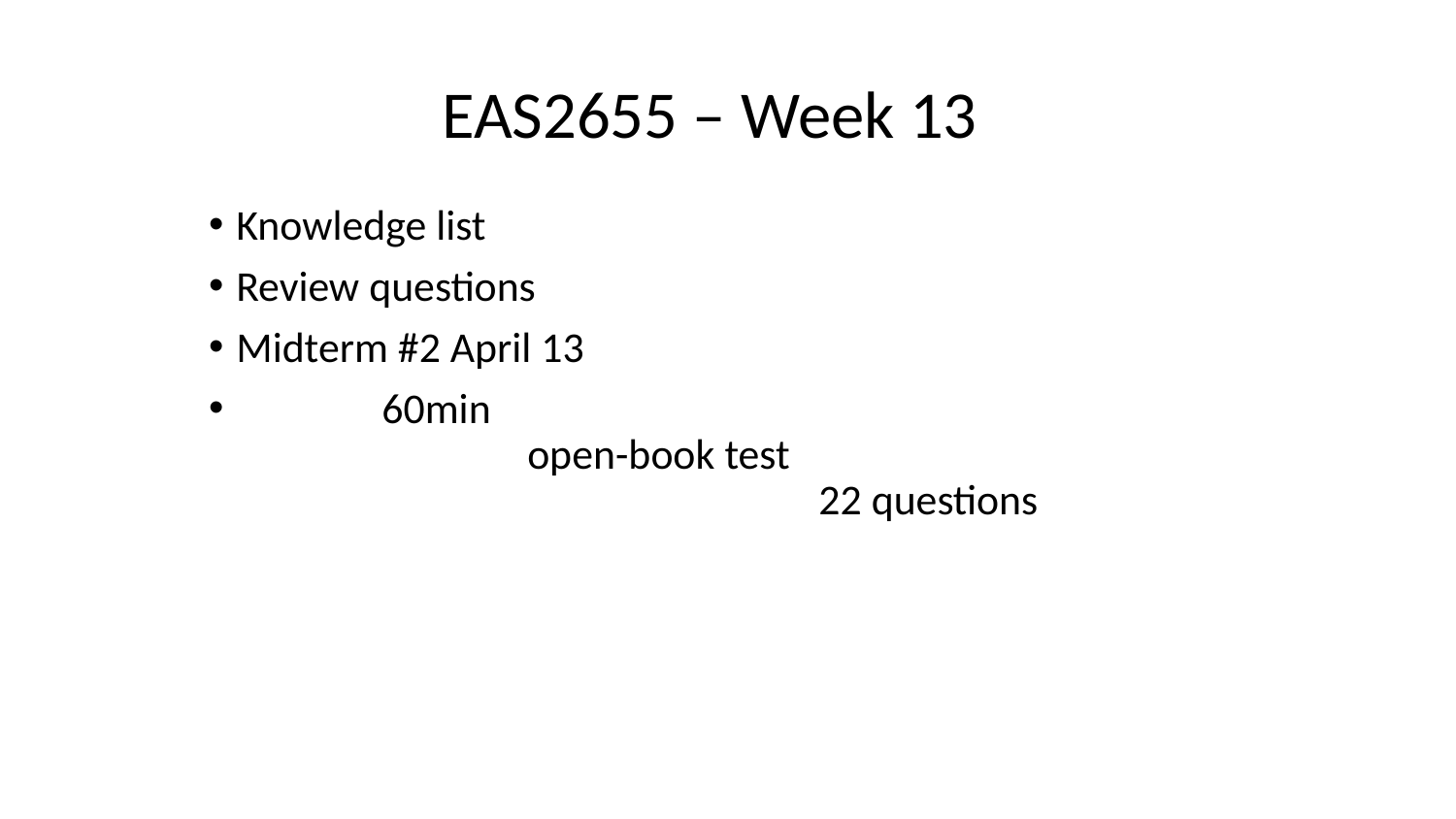

# EAS2655 – Week 13
Knowledge list
Review questions
Midterm #2 April 13
	60min 							open-book test							22 questions